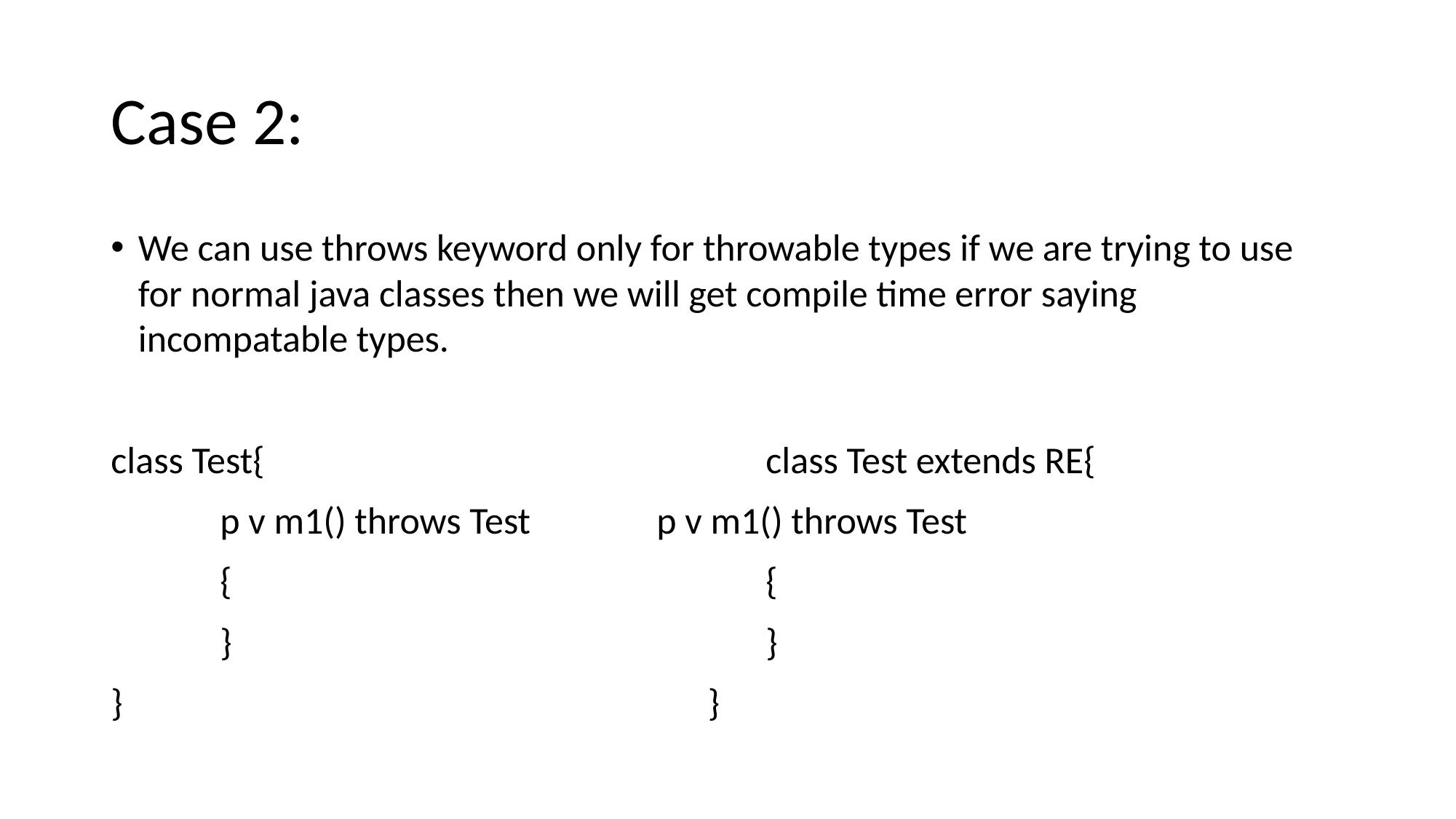

# Case 2:
We can use throws keyword only for throwable types if we are trying to use for normal java classes then we will get compile time error saying incompatable types.

class Test{					class Test extends RE{
	p v m1() throws Test		p v m1() throws Test
	{					{
	}					}
}					      }